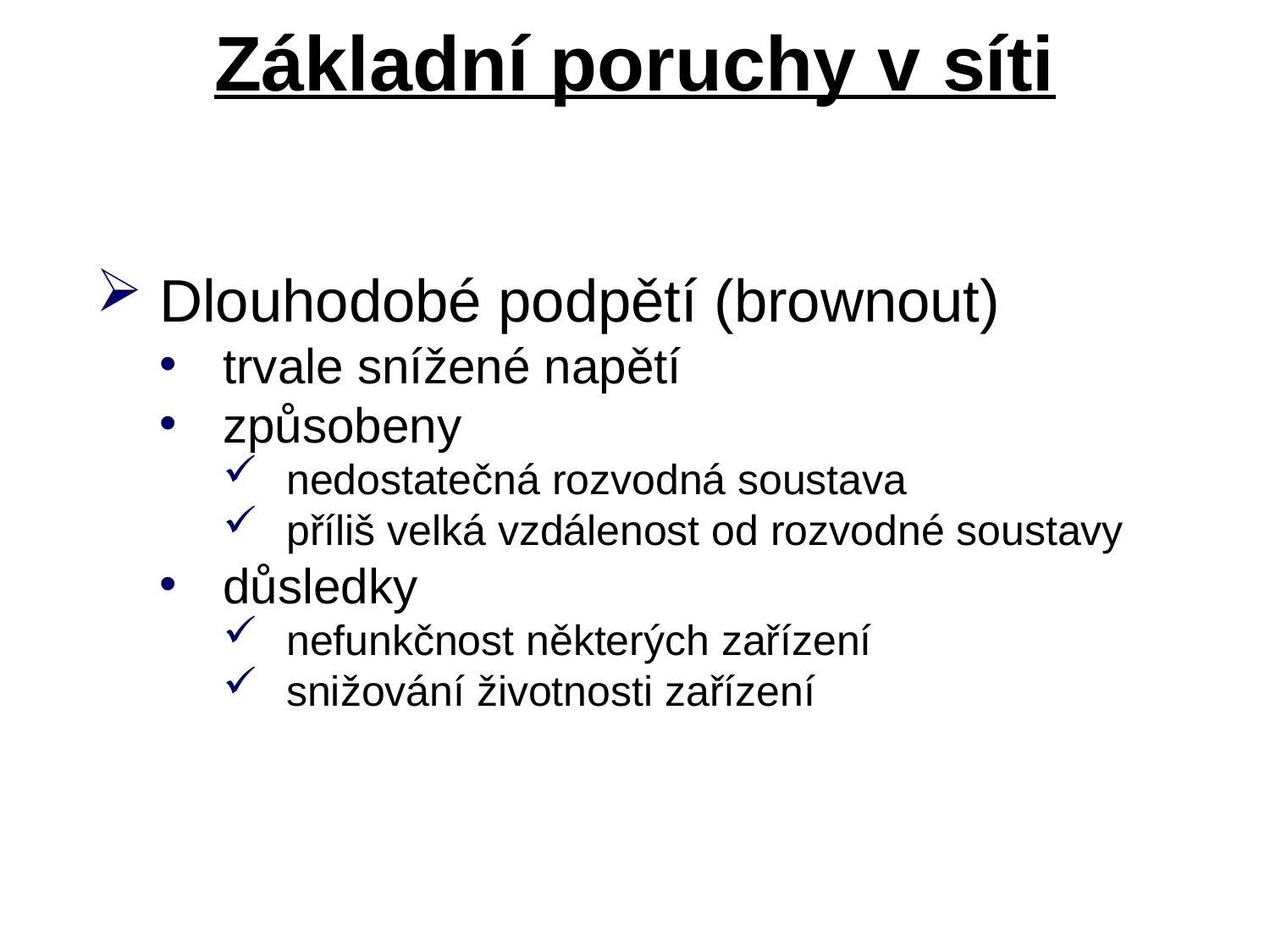

# Základní poruchy v síti
Dlouhodobé podpětí (brownout)
trvale snížené napětí
způsobeny
nedostatečná rozvodná soustava
příliš velká vzdálenost od rozvodné soustavy
důsledky
nefunkčnost některých zařízení
snižování životnosti zařízení